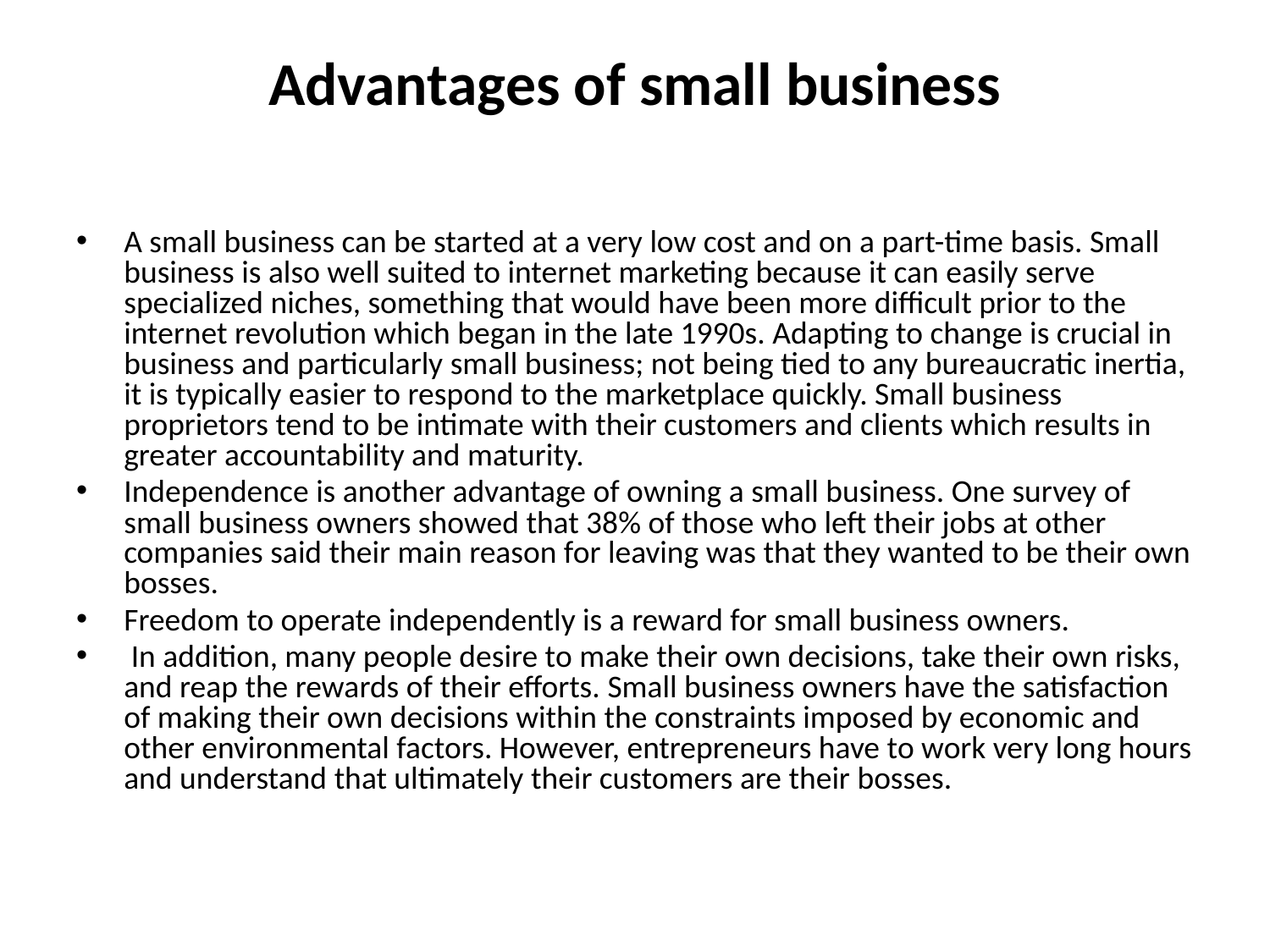

# Advantages of small business
A small business can be started at a very low cost and on a part-time basis. Small business is also well suited to internet marketing because it can easily serve specialized niches, something that would have been more difficult prior to the internet revolution which began in the late 1990s. Adapting to change is crucial in business and particularly small business; not being tied to any bureaucratic inertia, it is typically easier to respond to the marketplace quickly. Small business proprietors tend to be intimate with their customers and clients which results in greater accountability and maturity.
Independence is another advantage of owning a small business. One survey of small business owners showed that 38% of those who left their jobs at other companies said their main reason for leaving was that they wanted to be their own bosses.
Freedom to operate independently is a reward for small business owners.
 In addition, many people desire to make their own decisions, take their own risks, and reap the rewards of their efforts. Small business owners have the satisfaction of making their own decisions within the constraints imposed by economic and other environmental factors. However, entrepreneurs have to work very long hours and understand that ultimately their customers are their bosses.